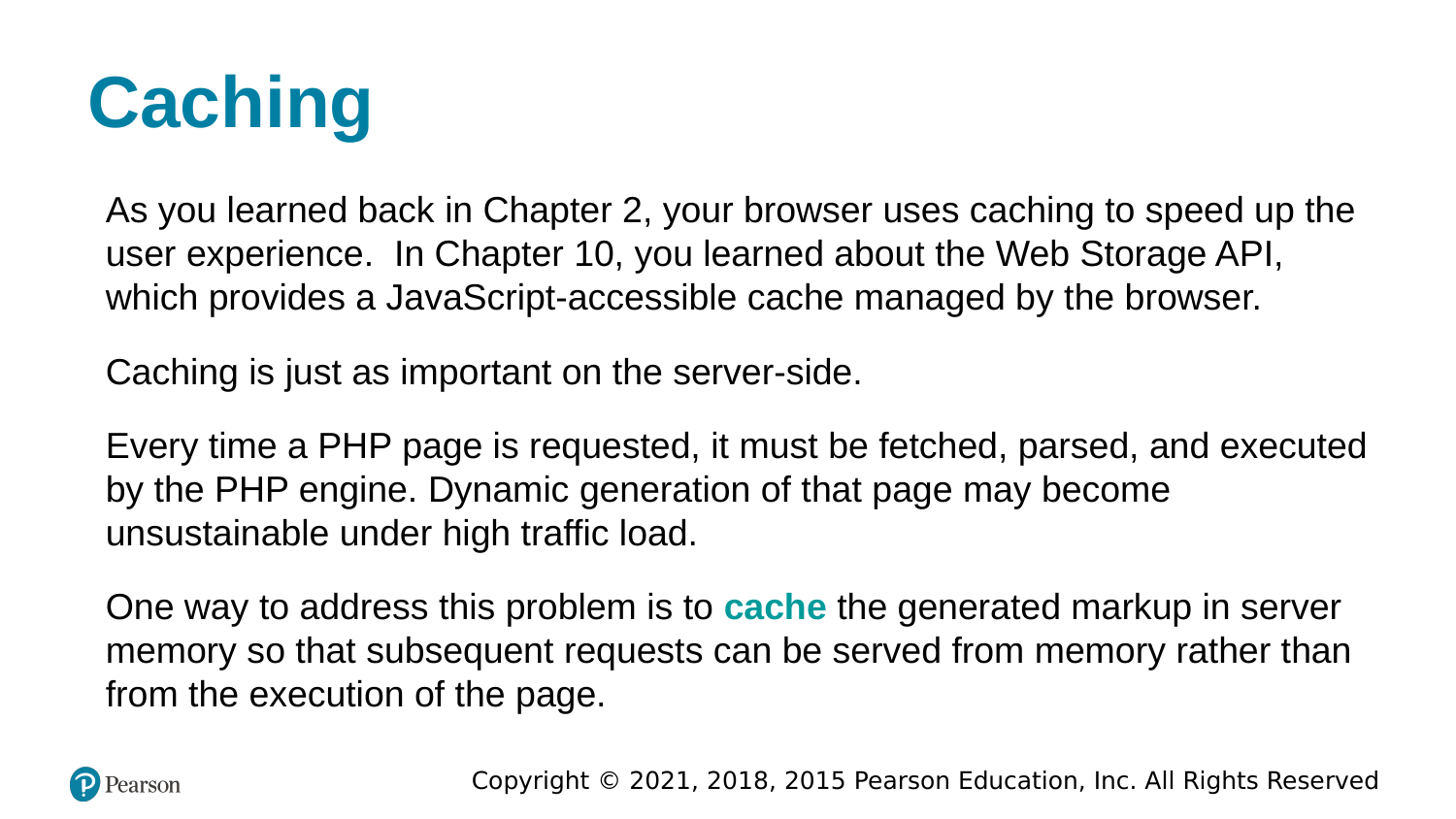

# Caching
As you learned back in Chapter 2, your browser uses caching to speed up the user experience.  In Chapter 10, you learned about the Web Storage API, which provides a JavaScript-accessible cache managed by the browser.
Caching is just as important on the server-side.
Every time a PHP page is requested, it must be fetched, parsed, and executed by the PHP engine. Dynamic generation of that page may become unsustainable under high traffic load.
One way to address this problem is to cache the generated markup in server memory so that subsequent requests can be served from memory rather than from the execution of the page.